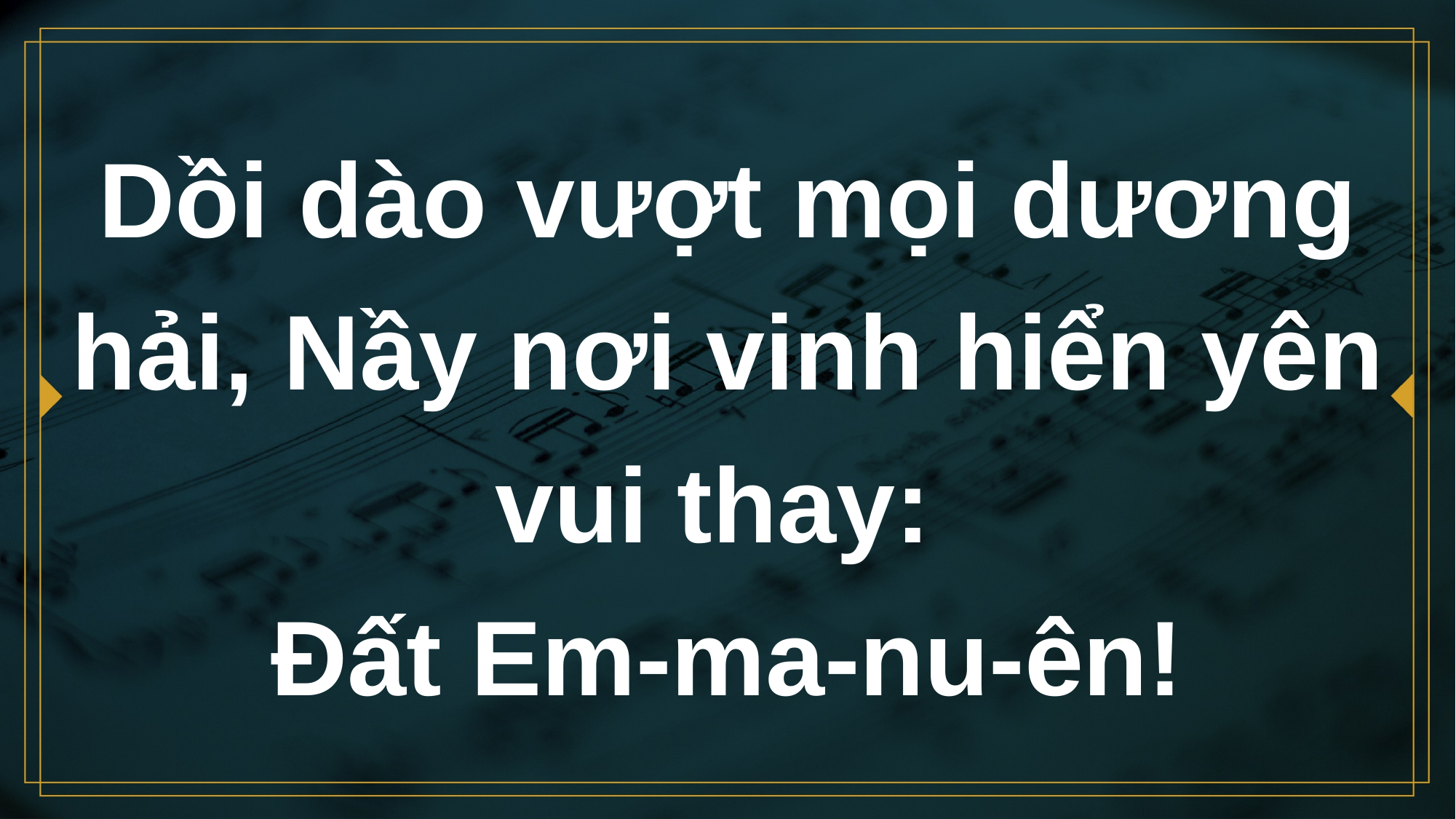

# Dồi dào vượt mọi dương hải, Nầy nơi vinh hiển yên vui thay: Đất Em-ma-nu-ên!